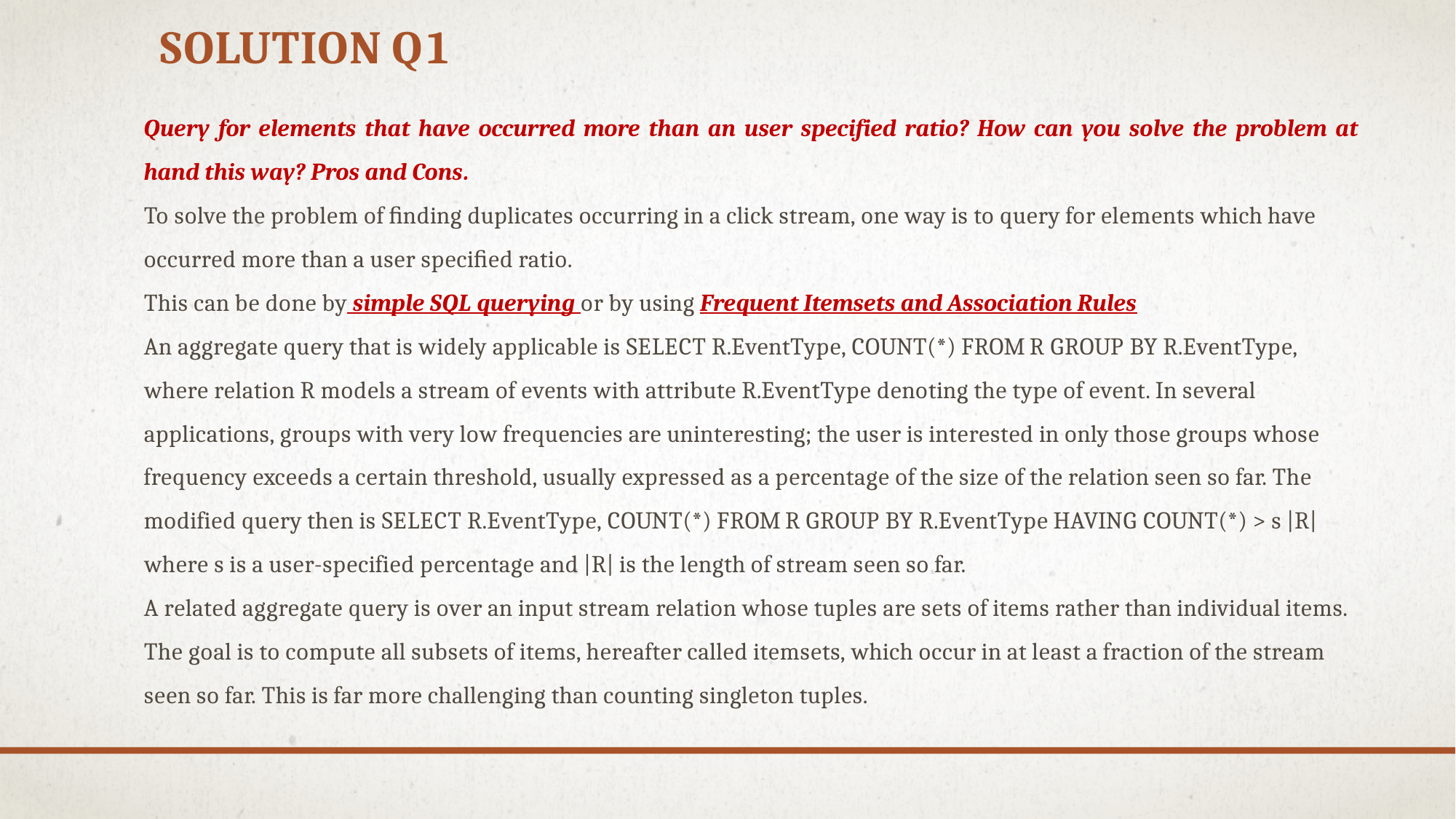

# Solution Q1
Query for elements that have occurred more than an user specified ratio? How can you solve the problem at hand this way? Pros and Cons.
To solve the problem of ﬁnding duplicates occurring in a click stream, one way is to query for elements which have occurred more than a user speciﬁed ratio.
This can be done by simple SQL querying or by using Frequent Itemsets and Association Rules
An aggregate query that is widely applicable is SELECT R.EventType, COUNT(*) FROM R GROUP BY R.EventType, where relation R models a stream of events with attribute R.EventType denoting the type of event. In several applications, groups with very low frequencies are uninteresting; the user is interested in only those groups whose frequency exceeds a certain threshold, usually expressed as a percentage of the size of the relation seen so far. The modified query then is SELECT R.EventType, COUNT(*) FROM R GROUP BY R.EventType HAVING COUNT(*) > s |R| where s is a user-specified percentage and |R| is the length of stream seen so far.
A related aggregate query is over an input stream relation whose tuples are sets of items rather than individual items. The goal is to compute all subsets of items, hereafter called itemsets, which occur in at least a fraction of the stream seen so far. This is far more challenging than counting singleton tuples.